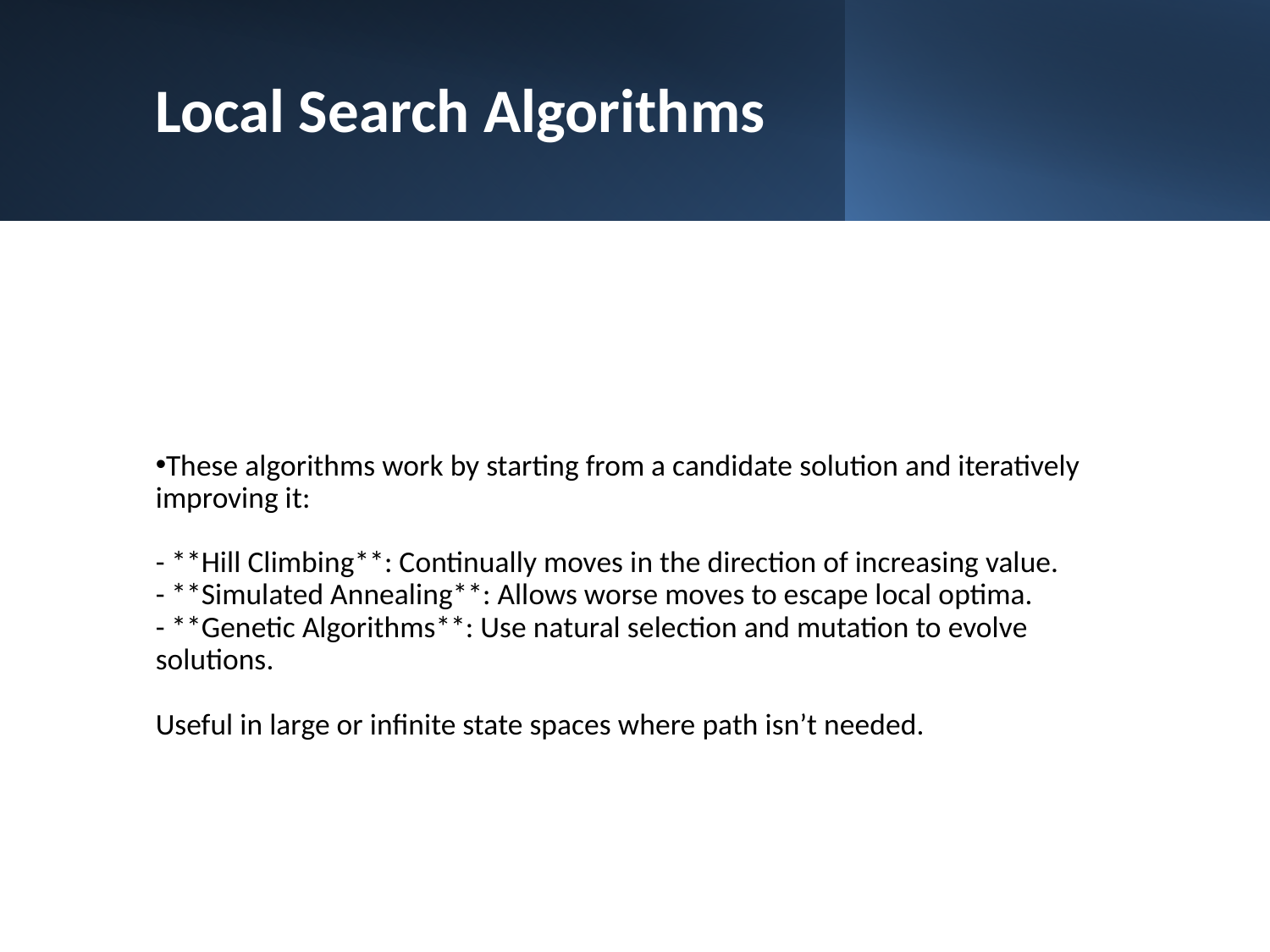

Local Search Algorithms

These algorithms work by starting from a candidate solution and iteratively improving it:
- **Hill Climbing**: Continually moves in the direction of increasing value.
- **Simulated Annealing**: Allows worse moves to escape local optima.
- **Genetic Algorithms**: Use natural selection and mutation to evolve solutions.
Useful in large or infinite state spaces where path isn’t needed.